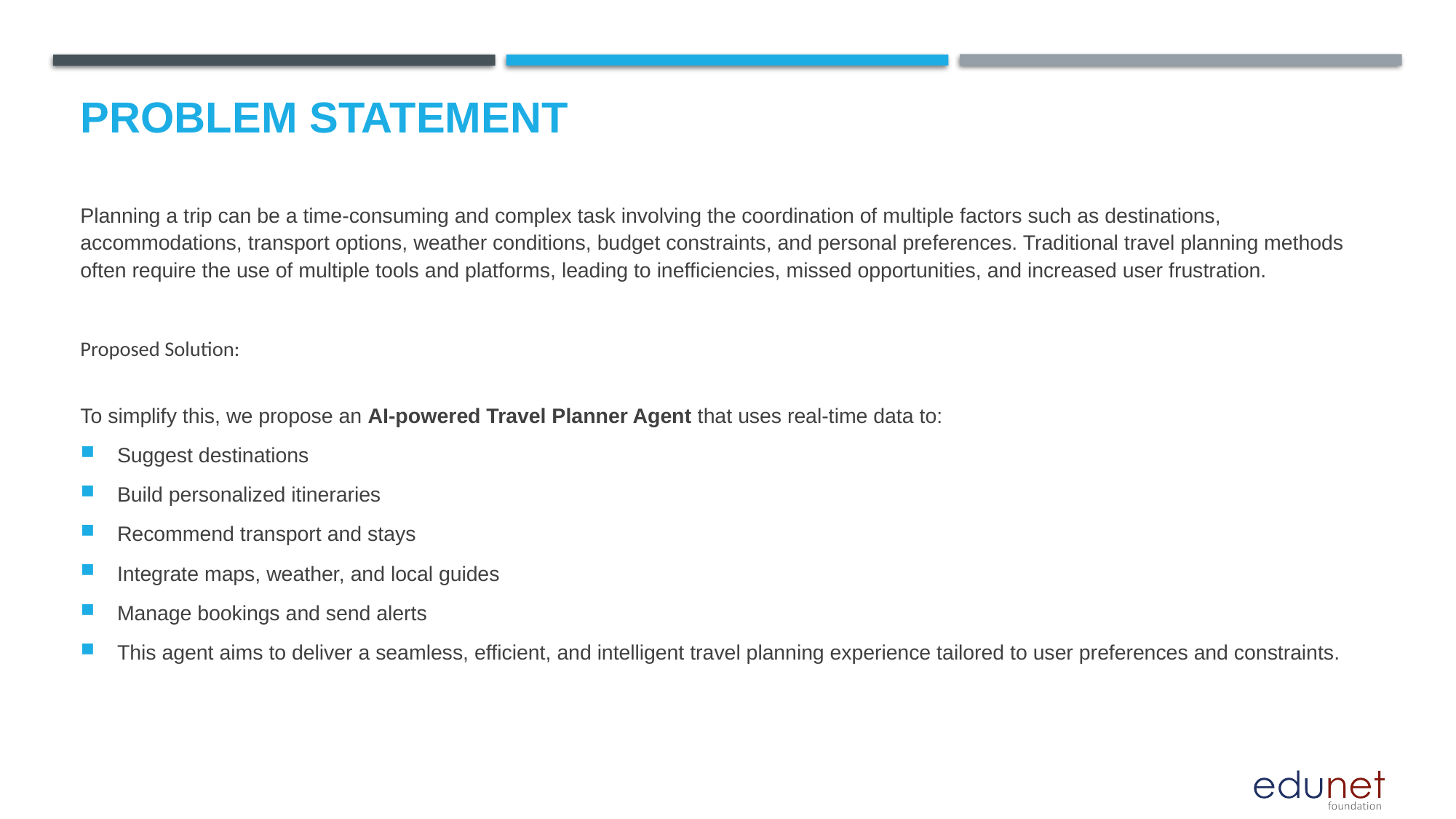

# Problem Statement
Planning a trip can be a time-consuming and complex task involving the coordination of multiple factors such as destinations, accommodations, transport options, weather conditions, budget constraints, and personal preferences. Traditional travel planning methods often require the use of multiple tools and platforms, leading to inefficiencies, missed opportunities, and increased user frustration.

Proposed Solution:
To simplify this, we propose an AI-powered Travel Planner Agent that uses real-time data to:
Suggest destinations
Build personalized itineraries
Recommend transport and stays
Integrate maps, weather, and local guides
Manage bookings and send alerts
This agent aims to deliver a seamless, efficient, and intelligent travel planning experience tailored to user preferences and constraints.